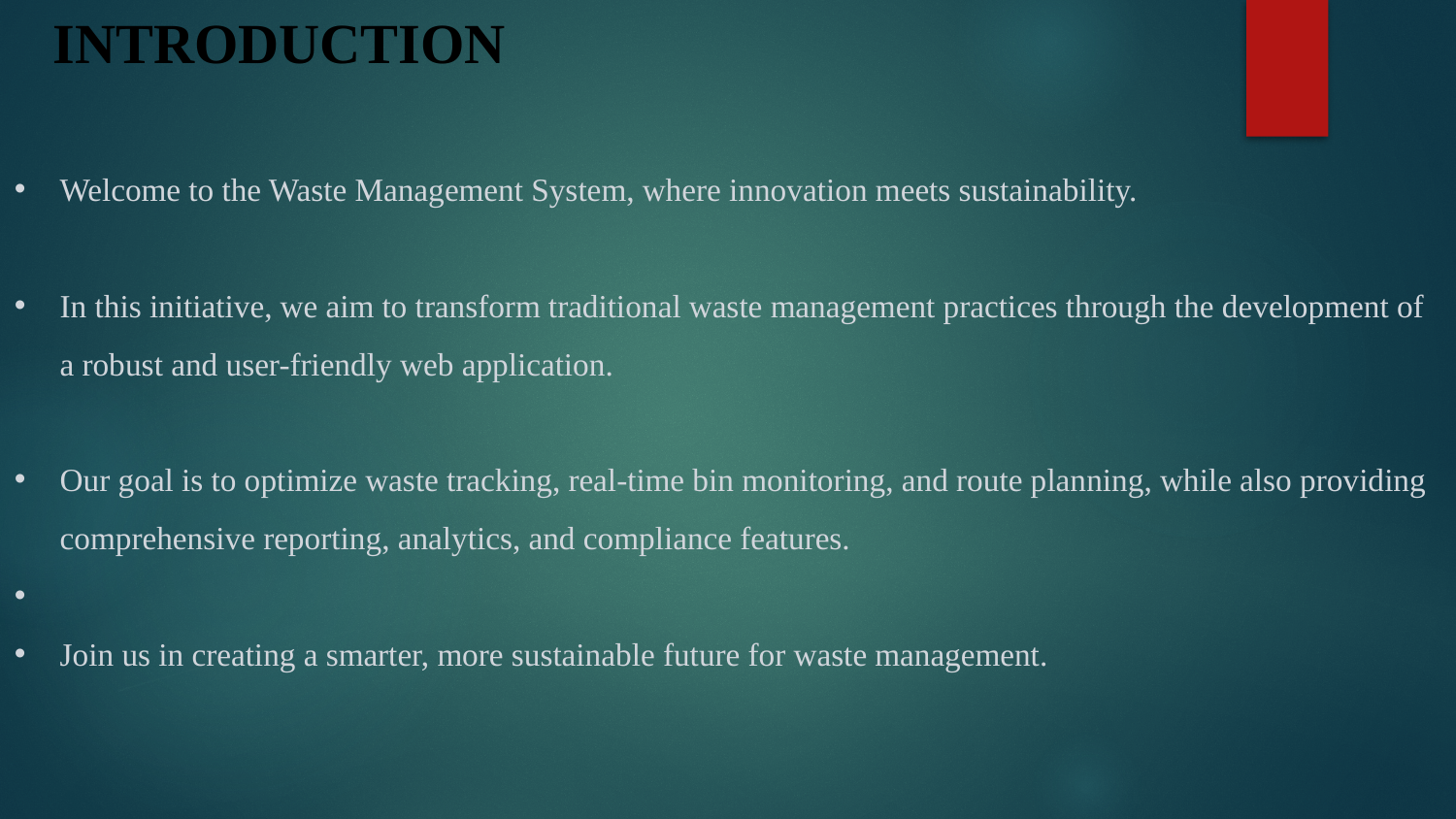

INTRODUCTION
Welcome to the Waste Management System, where innovation meets sustainability.

In this initiative, we aim to transform traditional waste management practices through the development of a robust and user-friendly web application.

Our goal is to optimize waste tracking, real-time bin monitoring, and route planning, while also providing comprehensive reporting, analytics, and compliance features.

Join us in creating a smarter, more sustainable future for waste management.